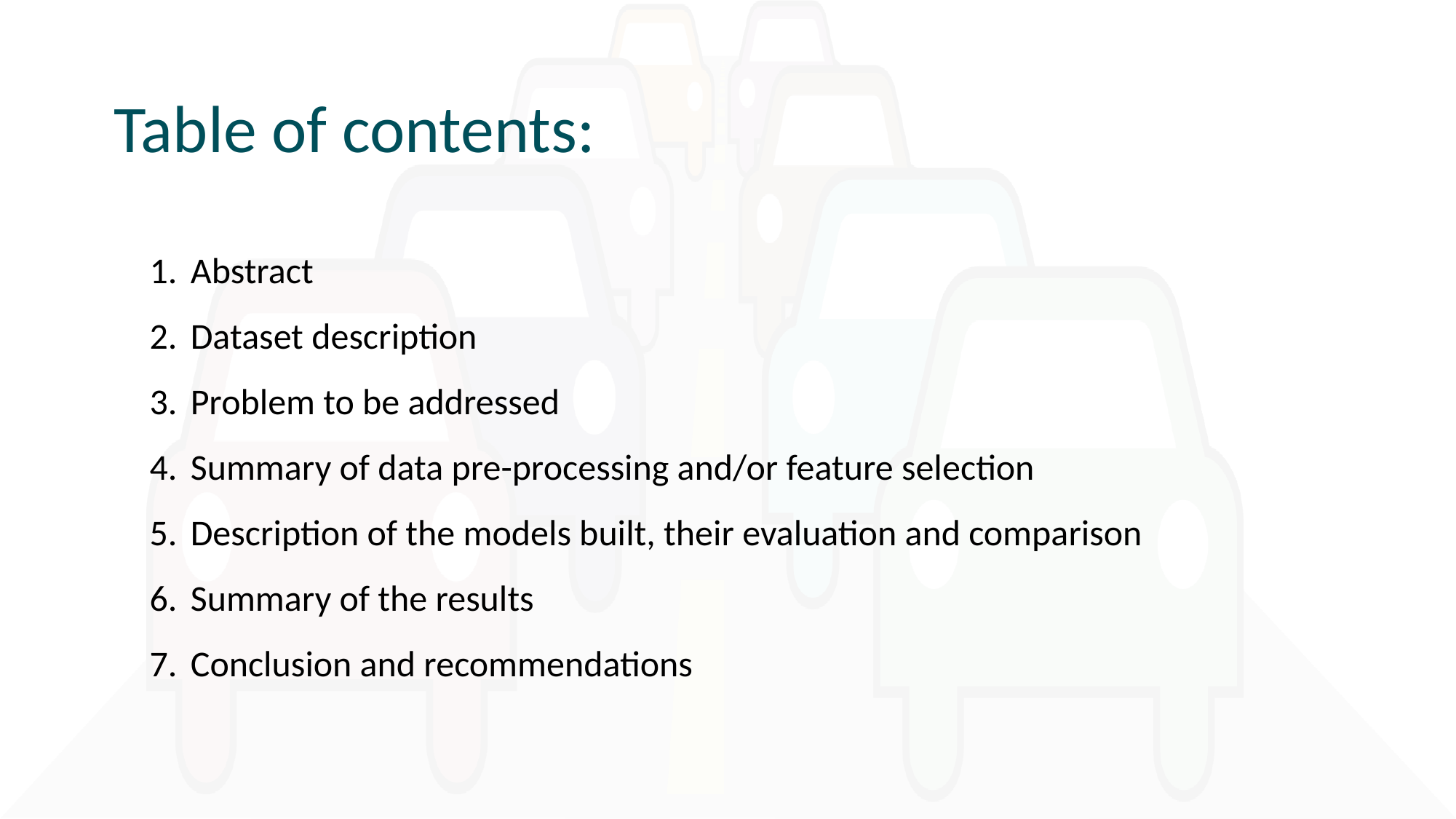

Table of contents:
Abstract
Dataset description
Problem to be addressed
Summary of data pre-processing and/or feature selection
Description of the models built, their evaluation and comparison
Summary of the results
Conclusion and recommendations